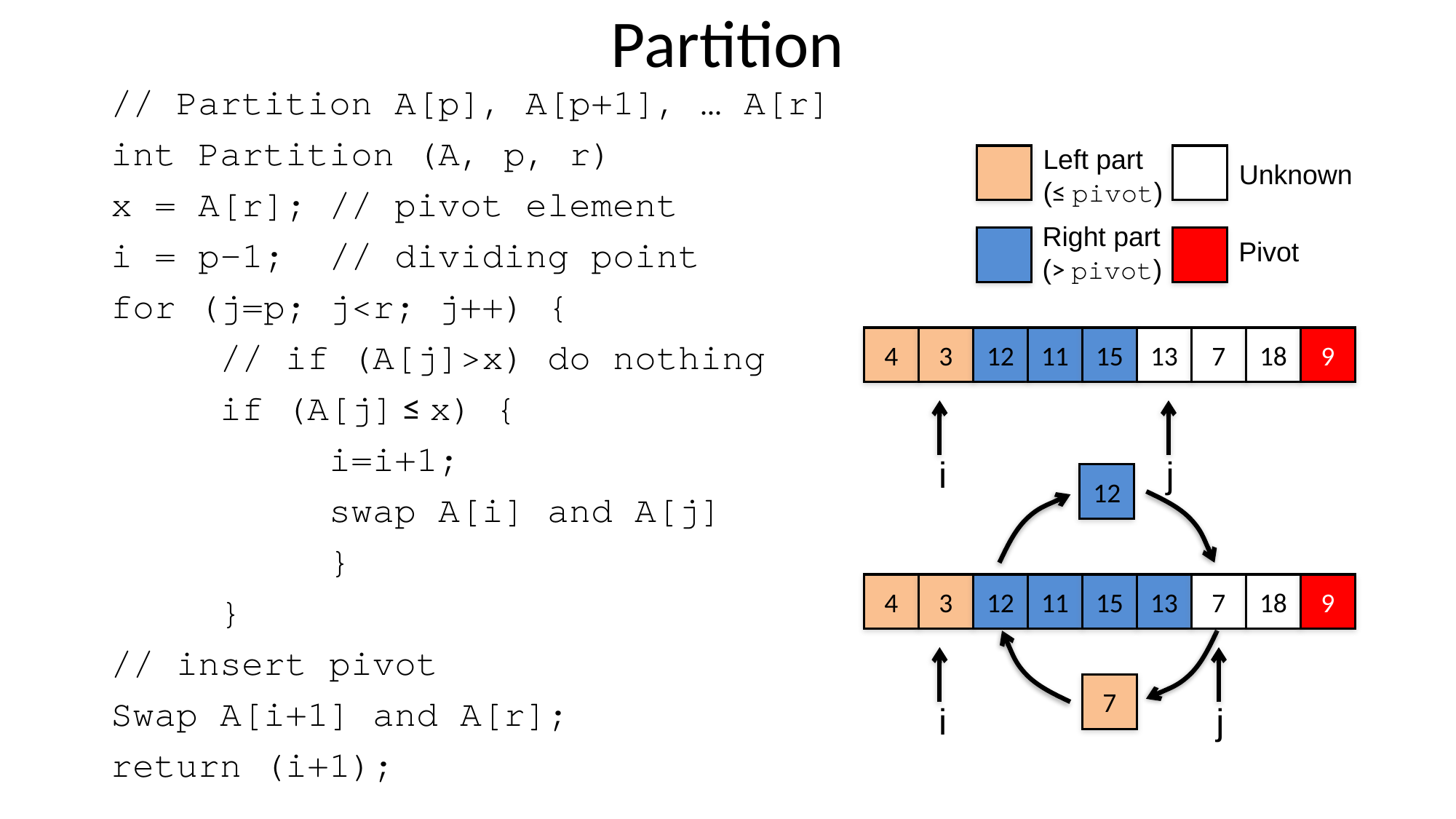

# Partition
// Partition A[p], A[p+1], … A[r]
int Partition (A, p, r)
x = A[r];	// pivot element
i = p-1;	// dividing point
for (j=p; j<r; j++) {
	// if (A[j]>x) do nothing
	if (A[j] ≤ x) {
		i=i+1;
		swap A[i] and A[j]
		}
	}
// insert pivot
Swap A[i+1] and A[r];
return (i+1);
Left part
(≤ pivot)

Unknown
Right part
(> pivot)

Pivot
4
3
12
11
15
13
7
18
9
i
j

12

7
4
3
12
11
15
13
7
18
9
i
j